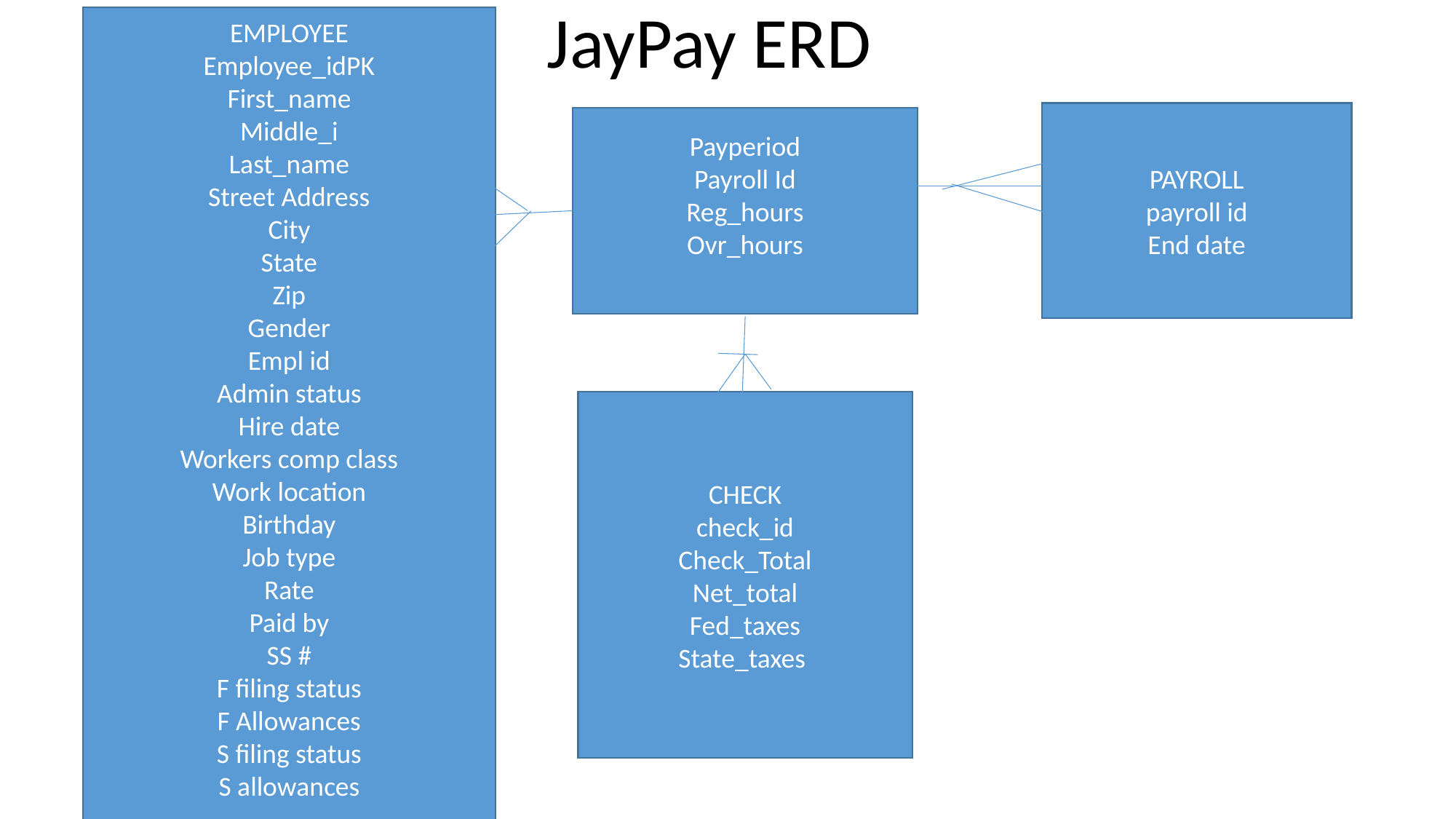

# JayPay ERD

EMPLOYEE
Employee_idPK
First_name
Middle_i
Last_name
Street Address
City
State
Zip
Gender
Empl id
Admin status
Hire date
Workers comp class
Work location
Birthday
Job type
Rate
Paid by
SS #
F filing status
F Allowances
S filing status
S allowances

PAYROLL
payroll id
End date
Payperiod
Payroll Id
Reg_hours
Ovr_hours

CHECK
check_id
Check_Total
Net_total
Fed_taxes
State_taxes